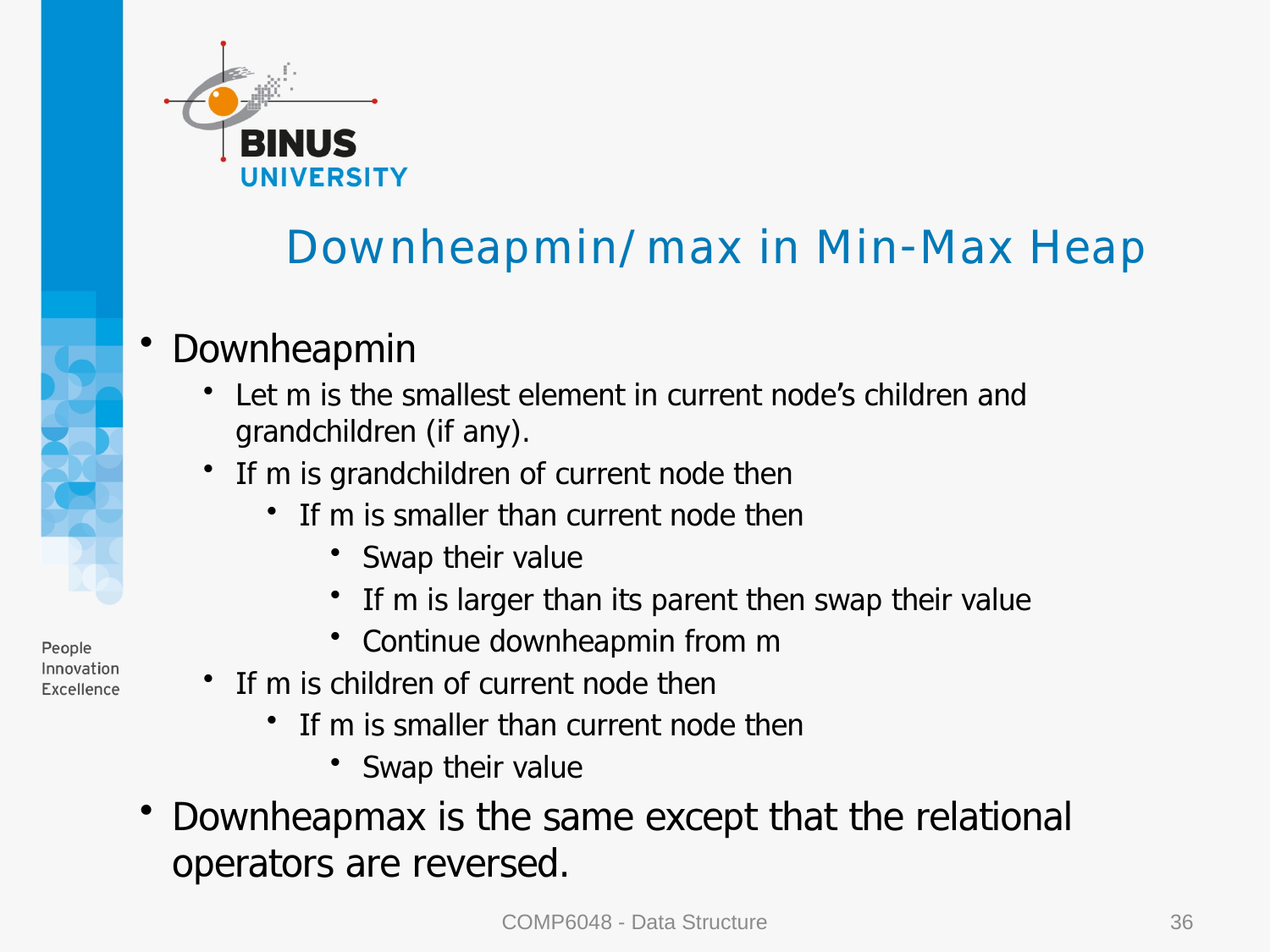

# Downheapmin/max in Min-Max Heap
Downheapmin
Let m is the smallest element in current node’s children and grandchildren (if any).
If m is grandchildren of current node then
If m is smaller than current node then
Swap their value
If m is larger than its parent then swap their value
Continue downheapmin from m
If m is children of current node then
If m is smaller than current node then
Swap their value
Downheapmax is the same except that the relational operators are reversed.
COMP6048 - Data Structure
36